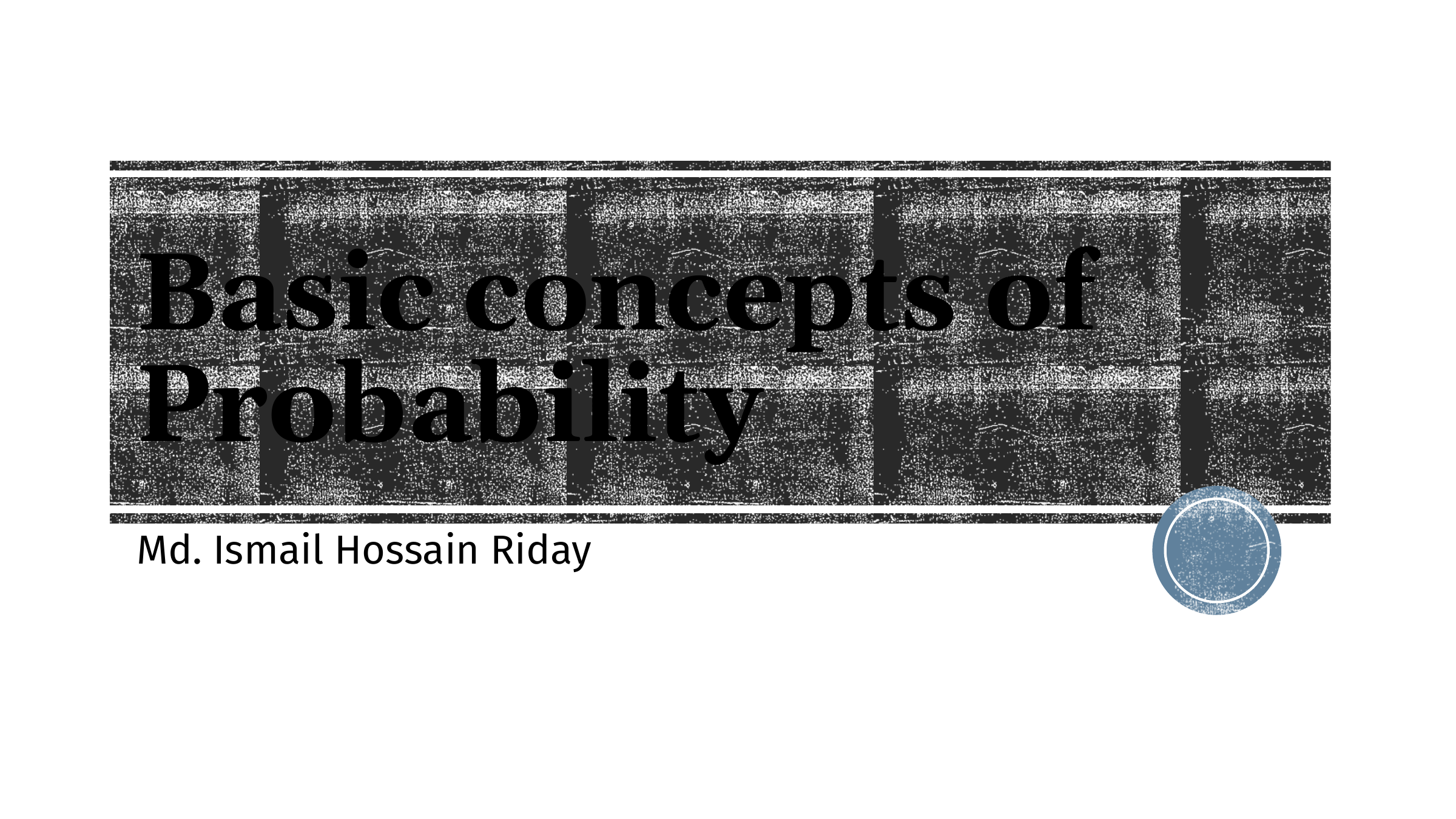

# Basic concepts of Probability
Md. Ismail Hossain Riday